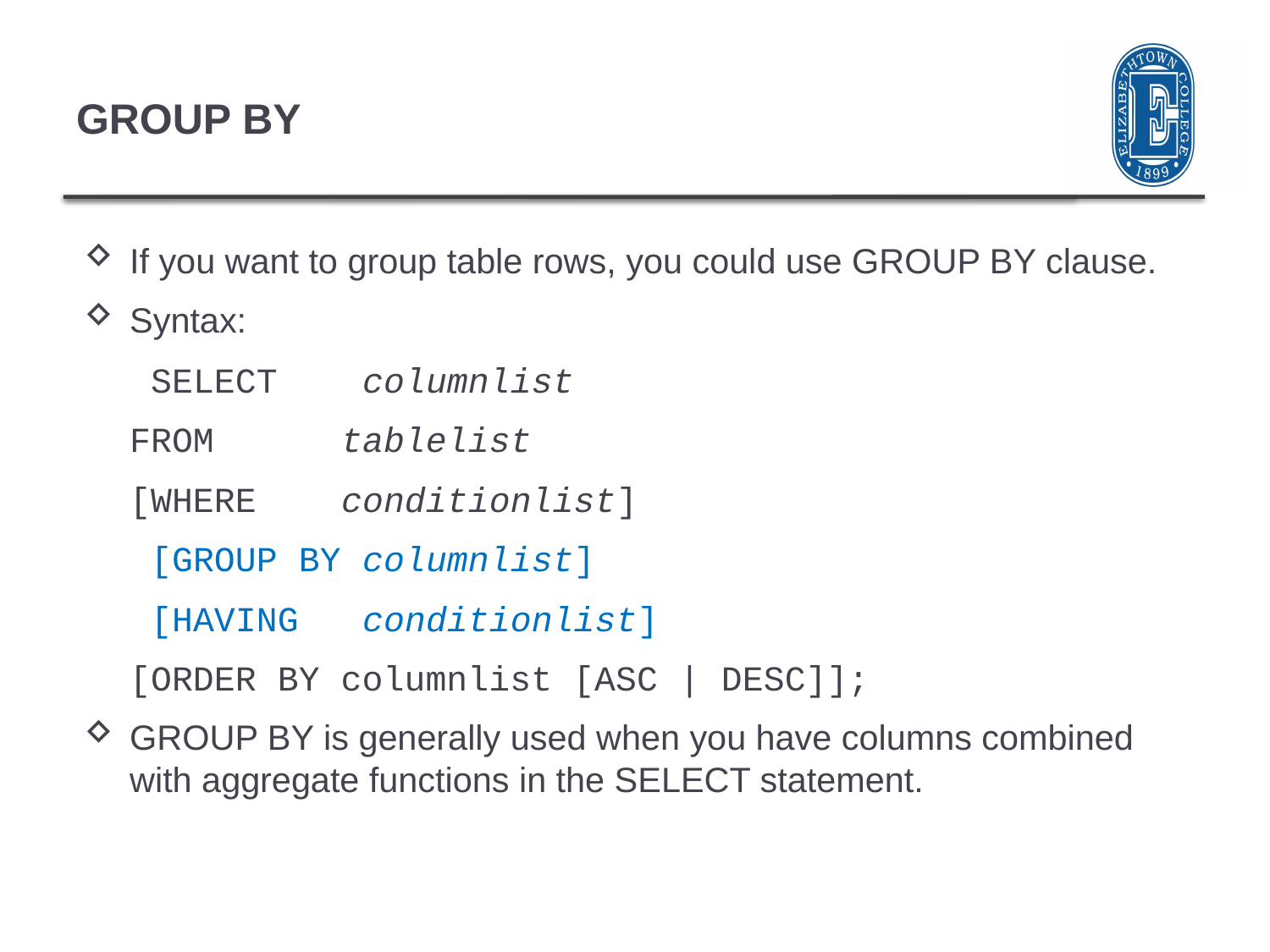

# GROUP BY
If you want to group table rows, you could use GROUP BY clause.
Syntax:
 SELECT    columnlist
	FROM      tablelist
	[WHERE    conditionlist]
 [GROUP BY columnlist]
 [HAVING   conditionlist]
	[ORDER BY columnlist [ASC | DESC]];
GROUP BY is generally used when you have columns combined with aggregate functions in the SELECT statement.